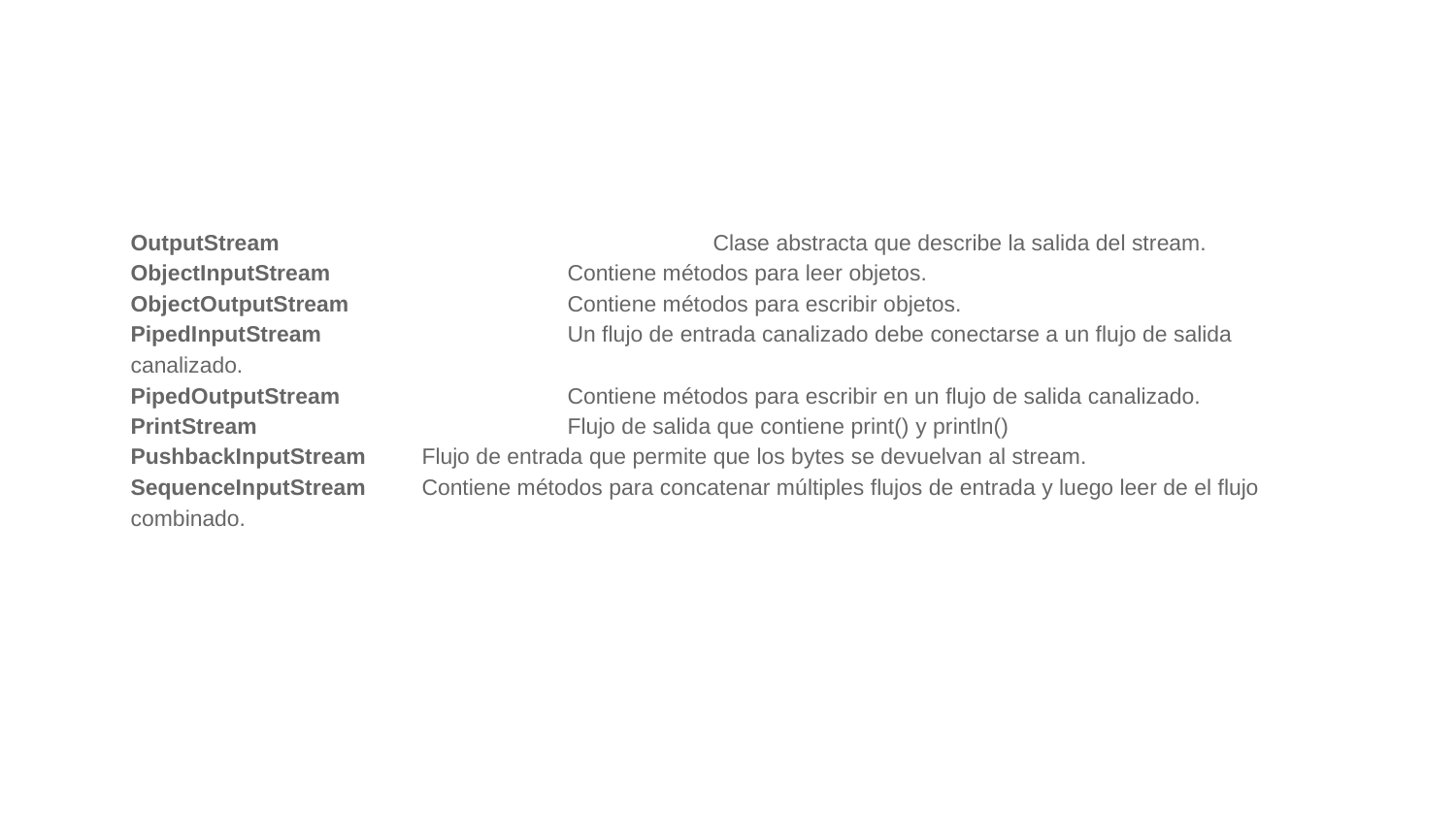

OutputStream			Clase abstracta que describe la salida del stream.
ObjectInputStream		Contiene métodos para leer objetos.
ObjectOutputStream		Contiene métodos para escribir objetos.
PipedInputStream		Un flujo de entrada canalizado debe conectarse a un flujo de salida canalizado.
PipedOutputStream		Contiene métodos para escribir en un flujo de salida canalizado.
PrintStream			Flujo de salida que contiene print() y println()
PushbackInputStream	Flujo de entrada que permite que los bytes se devuelvan al stream.
SequenceInputStream	Contiene métodos para concatenar múltiples flujos de entrada y luego leer de el flujo combinado.